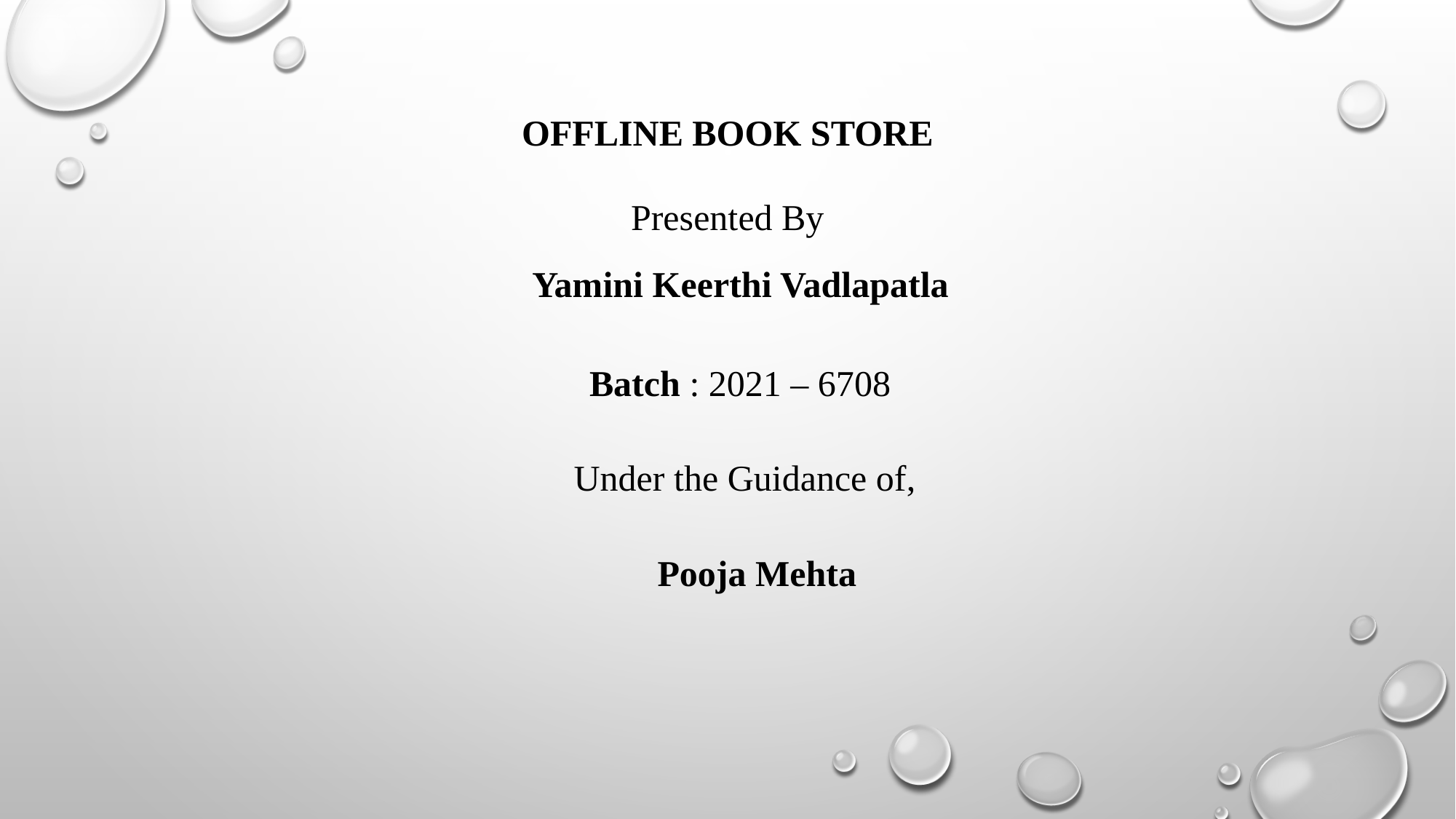

OFFLINE BOOK STORE
Presented By
Yamini Keerthi Vadlapatla
Batch : 2021 – 6708
Under the Guidance of,
Pooja Mehta